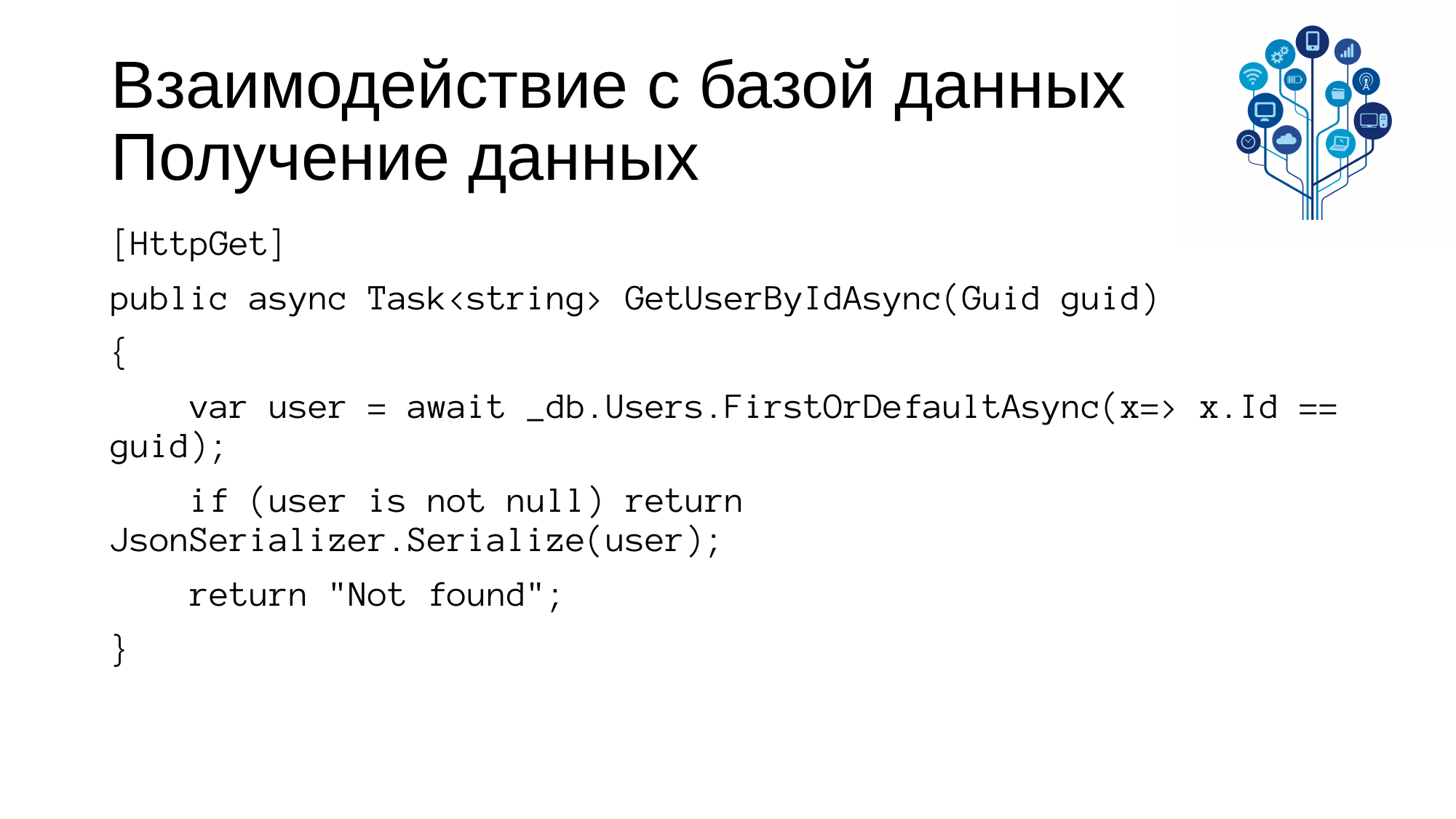

# Взаимодействие с базой данных Получение данных
[HttpGet]
public async Task<string> GetUserByIdAsync(Guid guid)
{
    var user = await _db.Users.FirstOrDefaultAsync(x=> x.Id == guid);
    if (user is not null) return JsonSerializer.Serialize(user);
    return "Not found";
}